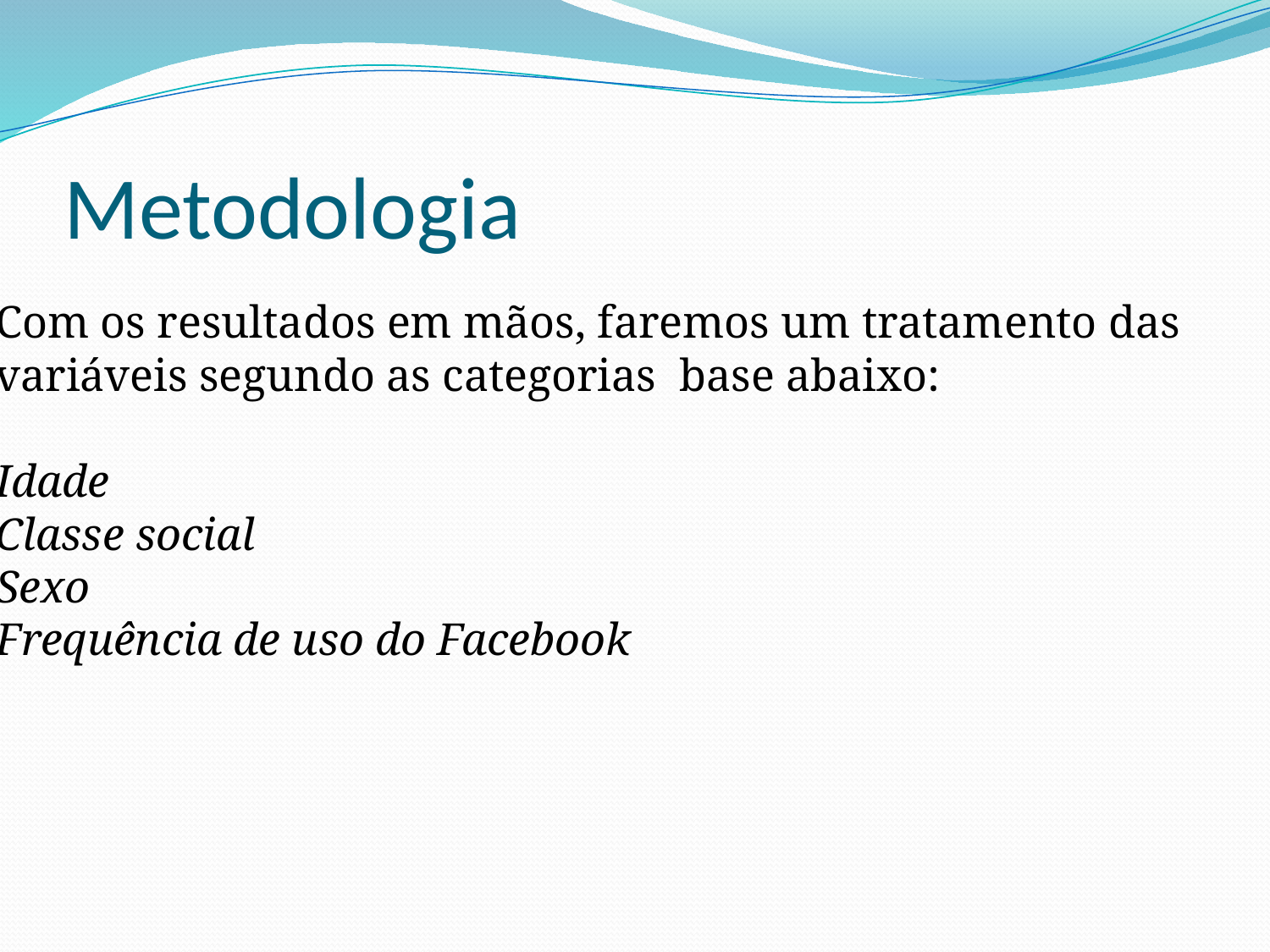

# Metodologia
Com os resultados em mãos, faremos um tratamento das
variáveis segundo as categorias  base abaixo:

Idade
Classe social
Sexo
Frequência de uso do Facebook